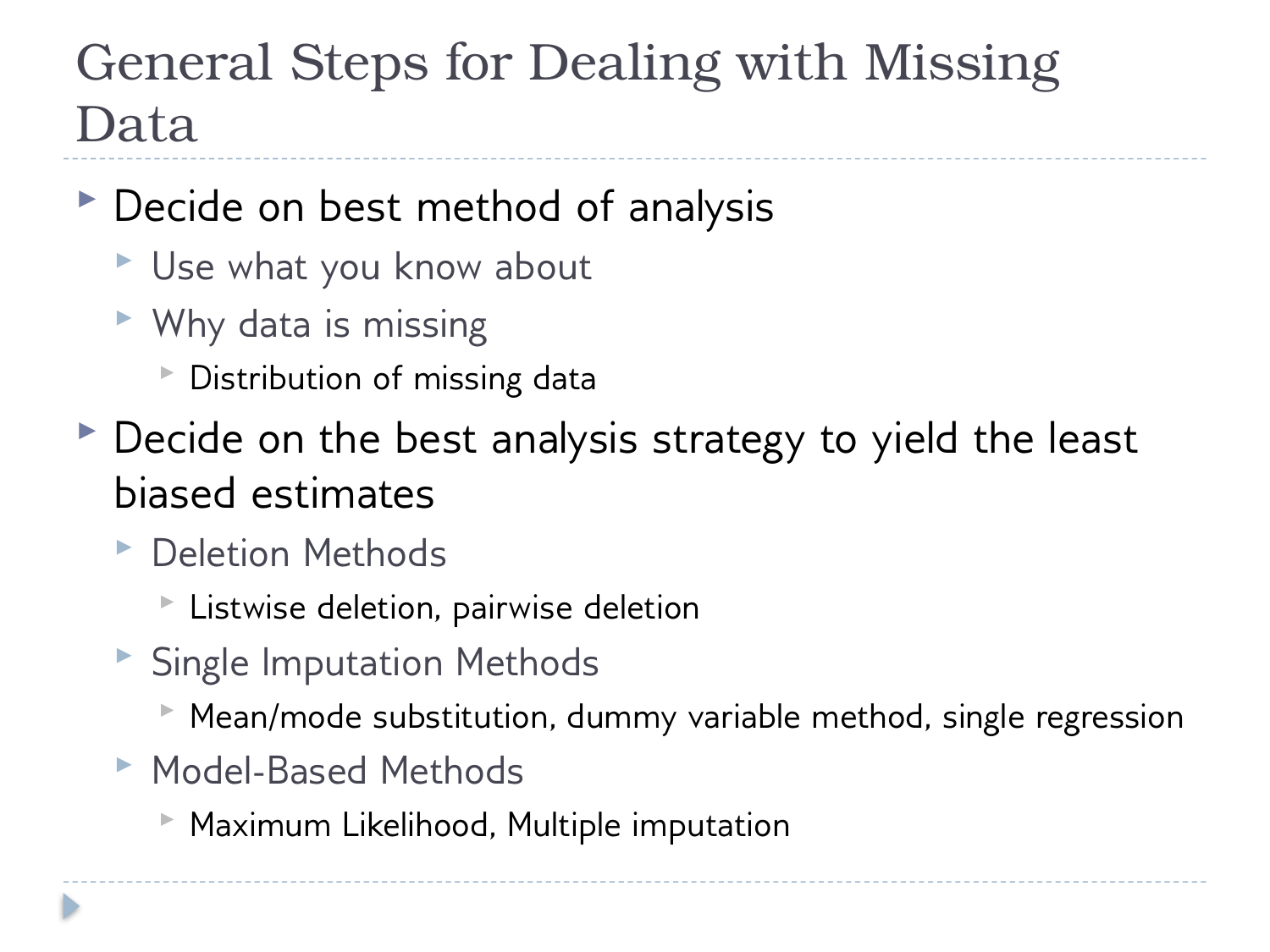

# General Steps for Dealing with Missing Data
Decide on best method of analysis
Use what you know about
Why data is missing
Distribution of missing data
Decide on the best analysis strategy to yield the least biased estimates
Deletion Methods
Listwise deletion, pairwise deletion
Single Imputation Methods
Mean/mode substitution, dummy variable method, single regression
Model-Based Methods
Maximum Likelihood, Multiple imputation